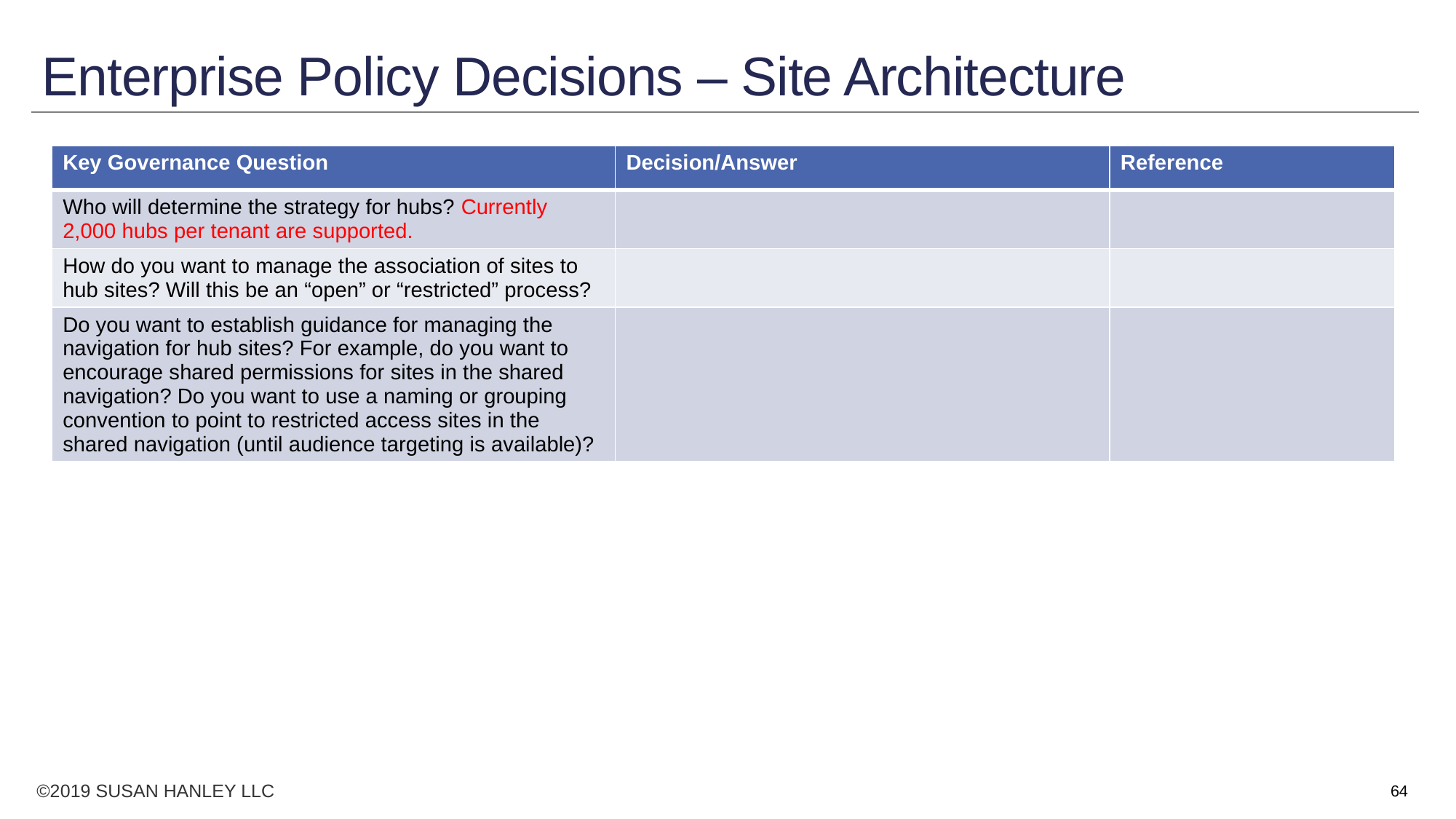

# Enterprise Policy Decisions – Site Architecture
| Key Governance Question | Decision/Answer | Reference |
| --- | --- | --- |
| Who will determine the strategy for hubs? Currently 2,000 hubs per tenant are supported. |  |  |
| How do you want to manage the association of sites to hub sites? Will this be an “open” or “restricted” process? |  |  |
| Do you want to establish guidance for managing the navigation for hub sites? For example, do you want to encourage shared permissions for sites in the shared navigation? Do you want to use a naming or grouping convention to point to restricted access sites in the shared navigation (until audience targeting is available)? |  |  |
64